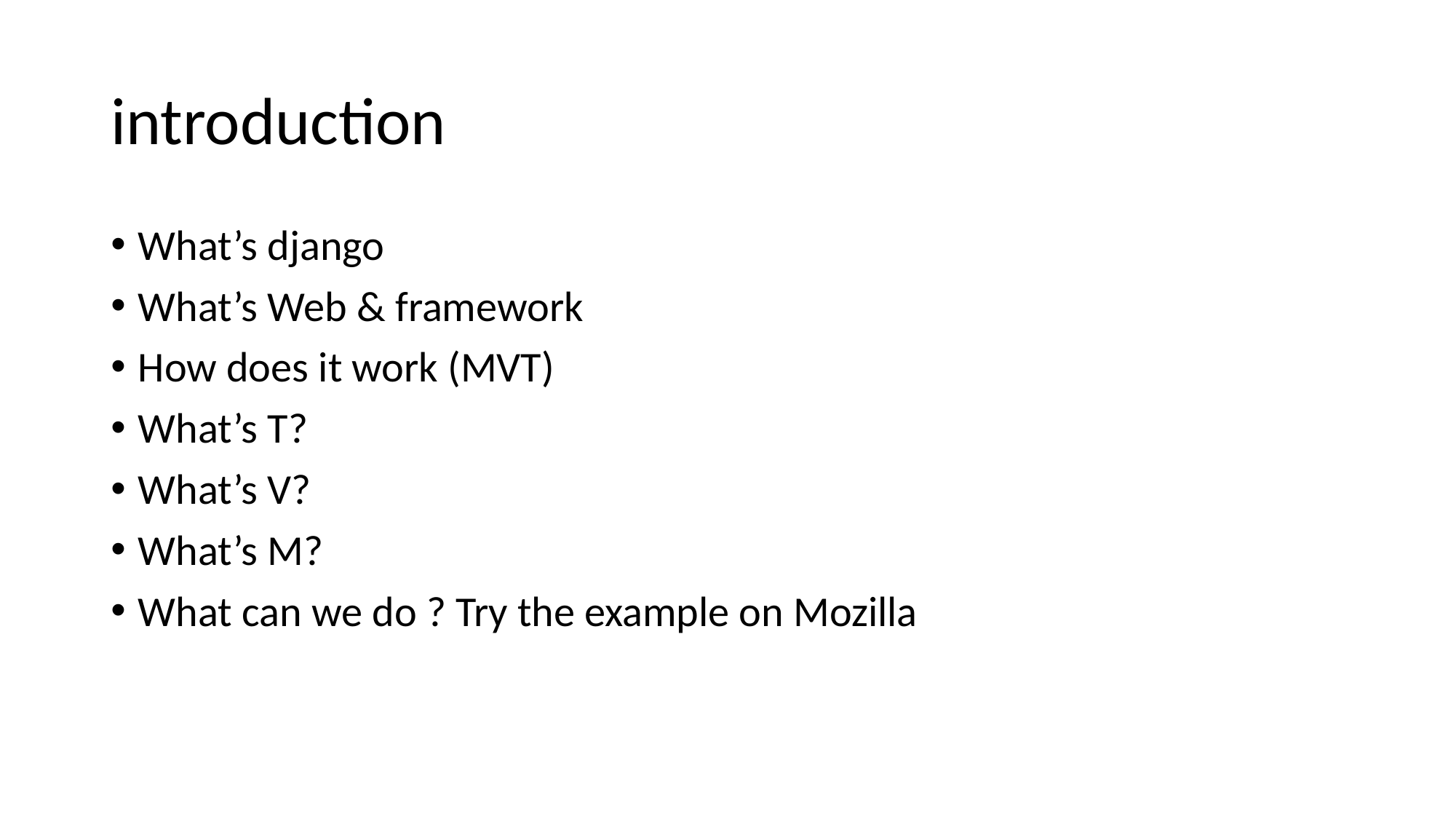

# introduction
What’s django
What’s Web & framework
How does it work (MVT)
What’s T?
What’s V?
What’s M?
What can we do ? Try the example on Mozilla